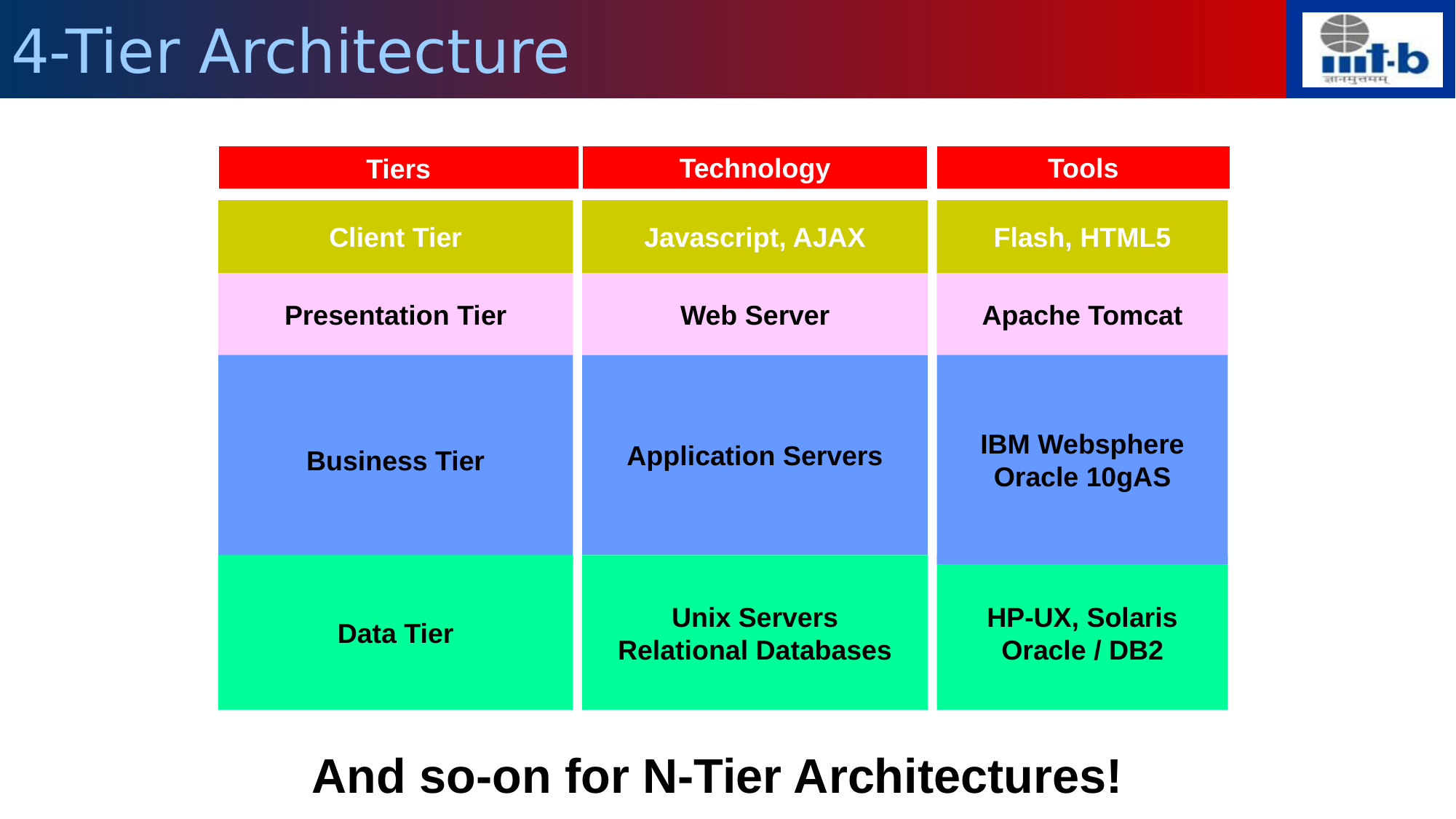

# 4-Tier Architecture
Technology
Tools
Tiers
Presentation Tier
Client Tier
Browser
Web Server
Javascript, AJAX
Firefox / IE / Chrome
Apache Tomcat
Flash, HTML5
Presentation Tier
Web Server
Apache Tomcat
Business Tier
Application Servers
IBM Websphere
Oracle 10gAS
Data Tier
Unix Servers
Relational Databases
HP-UX, Solaris
Oracle / DB2
And so-on for N-Tier Architectures!